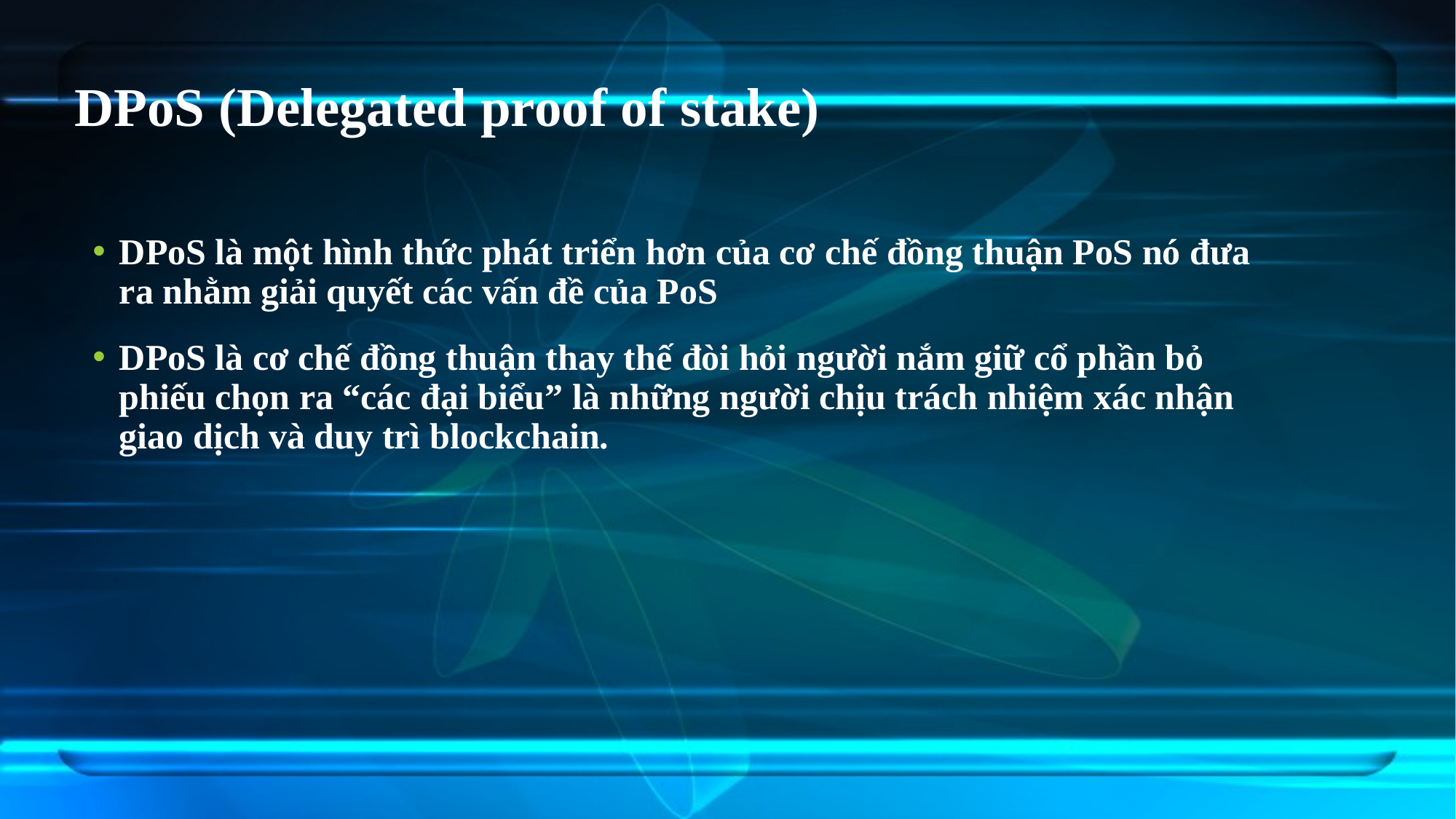

# DPoS (Delegated proof of stake)
DPoS là một hình thức phát triển hơn của cơ chế đồng thuận PoS nó đưa ra nhằm giải quyết các vấn đề của PoS
DPoS là cơ chế đồng thuận thay thế đòi hỏi người nắm giữ cổ phần bỏ phiếu chọn ra “các đại biểu” là những người chịu trách nhiệm xác nhận giao dịch và duy trì blockchain.